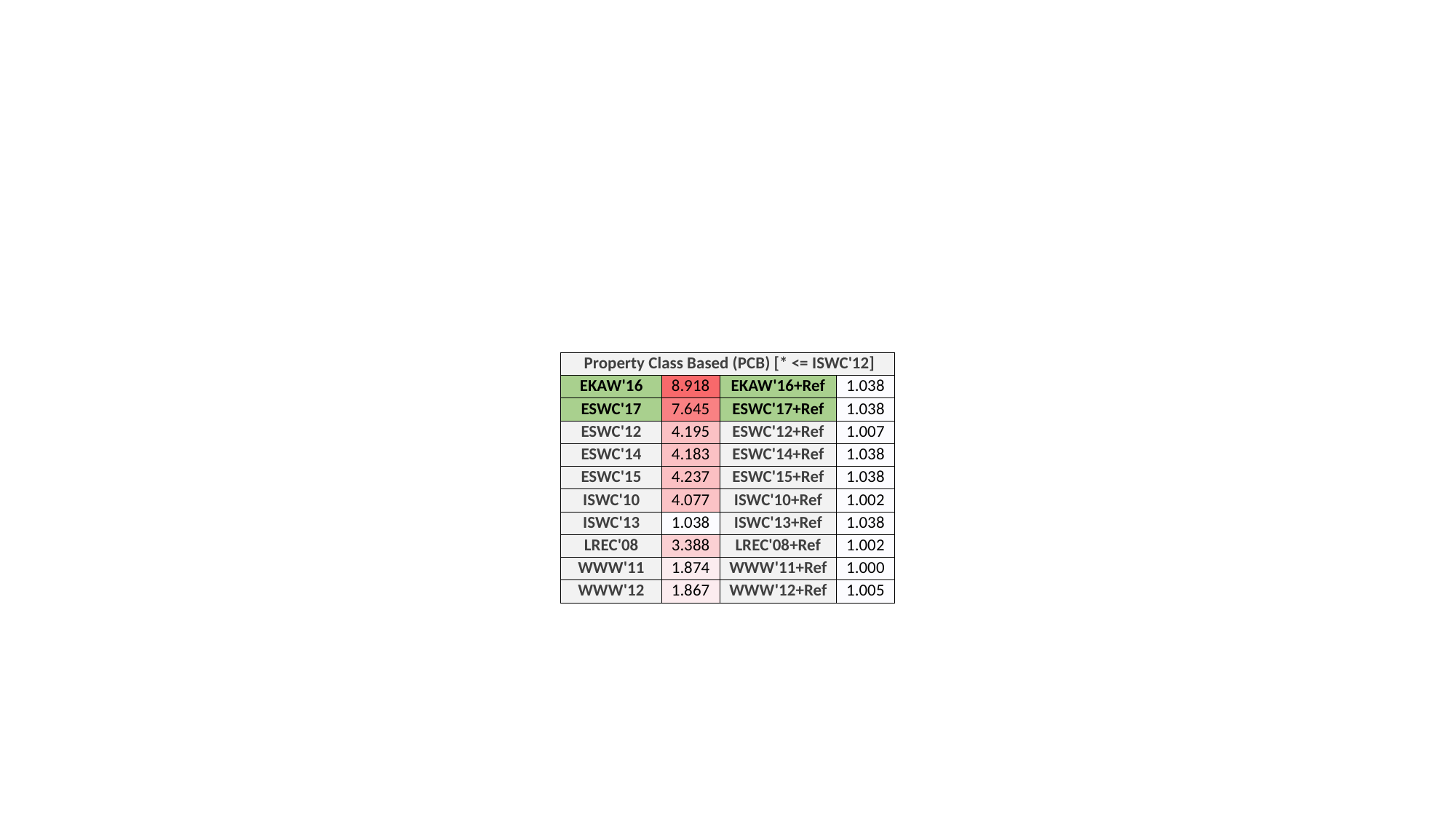

| Property Class Based (PCB) [\* <= ISWC'12] |  |  |  |
| --- | --- | --- | --- |
| EKAW'16 | 8.918 | EKAW'16+Ref | 1.038 |
| ESWC'17 | 7.645 | ESWC'17+Ref | 1.038 |
| ESWC'12 | 4.195 | ESWC'12+Ref | 1.007 |
| ESWC'14 | 4.183 | ESWC'14+Ref | 1.038 |
| ESWC'15 | 4.237 | ESWC'15+Ref | 1.038 |
| ISWC'10 | 4.077 | ISWC'10+Ref | 1.002 |
| ISWC'13 | 1.038 | ISWC'13+Ref | 1.038 |
| LREC'08 | 3.388 | LREC'08+Ref | 1.002 |
| WWW'11 | 1.874 | WWW'11+Ref | 1.000 |
| WWW'12 | 1.867 | WWW'12+Ref | 1.005 |